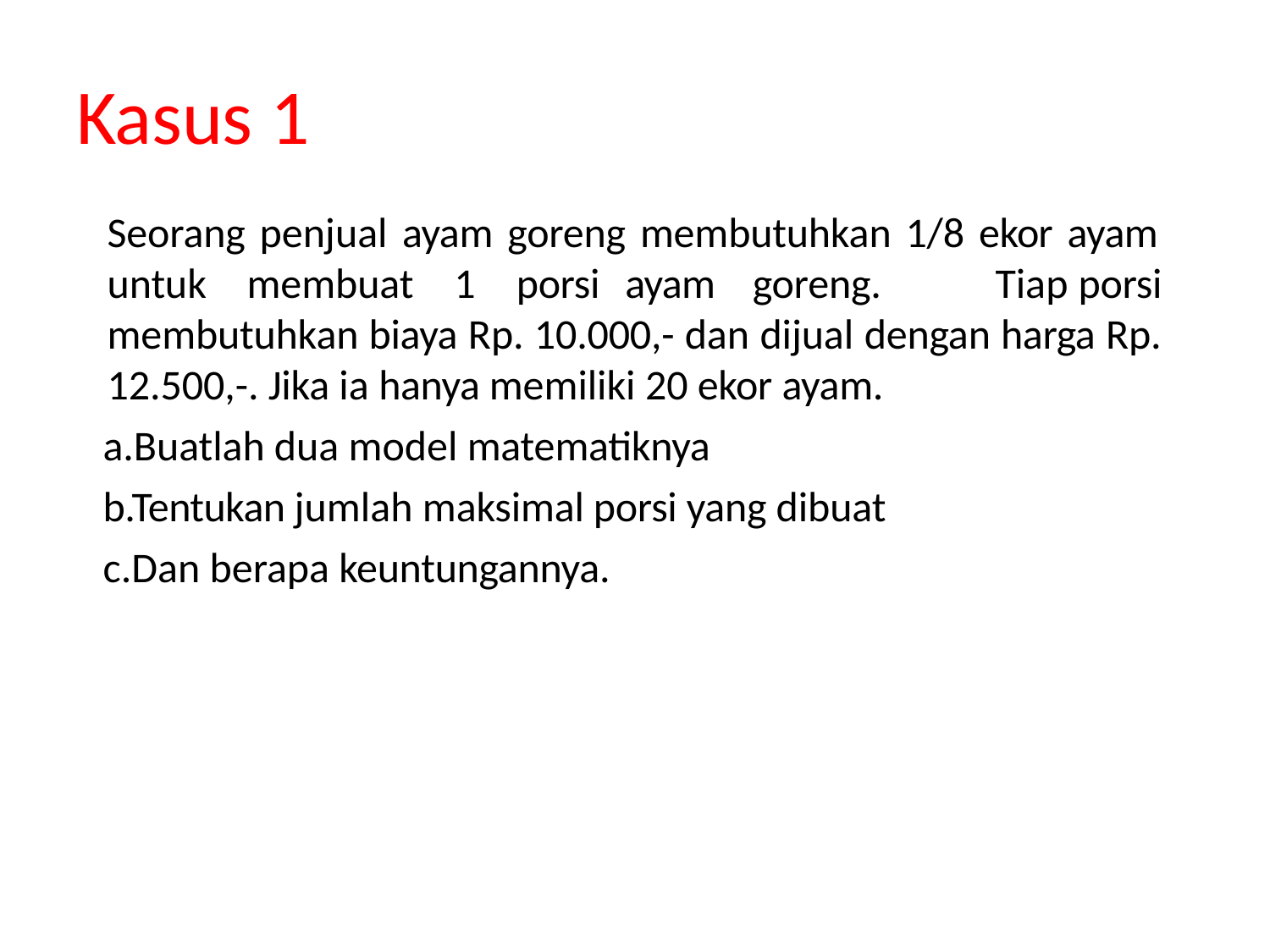

# Kasus 1
Seorang penjual ayam goreng membutuhkan 1/8 ekor ayam  untuk    membuat    1    porsi  ayam   goreng.	Tiap porsi  membutuhkan biaya Rp. 10.000,- dan dijual dengan harga Rp.  12.500,-. Jika ia hanya memiliki 20 ekor ayam.
a.Buatlah dua model matematiknya  b.Tentukan jumlah maksimal porsi yang dibuat  c.Dan berapa keuntungannya.